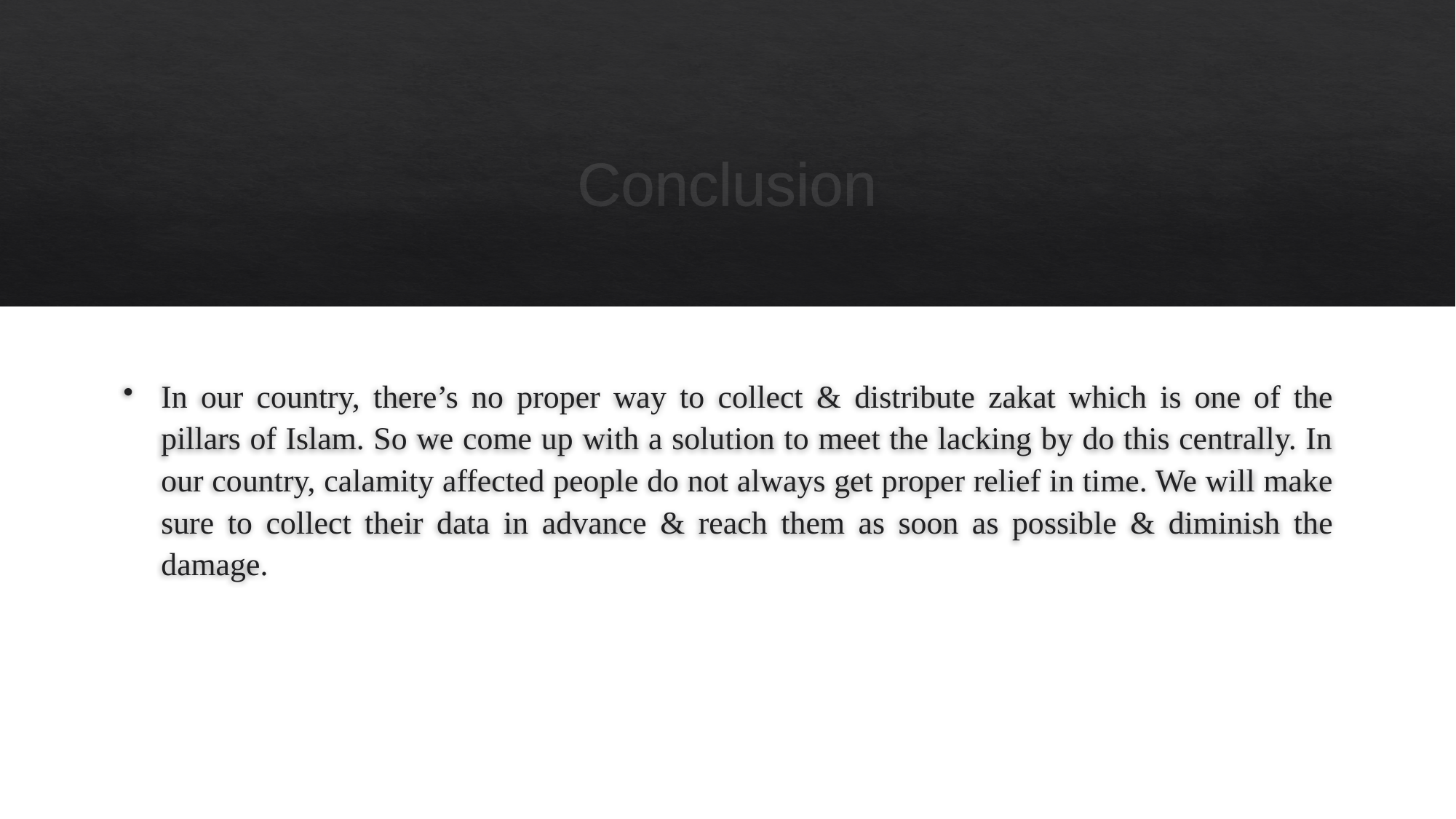

# Conclusion
In our country, there’s no proper way to collect & distribute zakat which is one of the pillars of Islam. So we come up with a solution to meet the lacking by do this centrally. In our country, calamity affected people do not always get proper relief in time. We will make sure to collect their data in advance & reach them as soon as possible & diminish the damage.